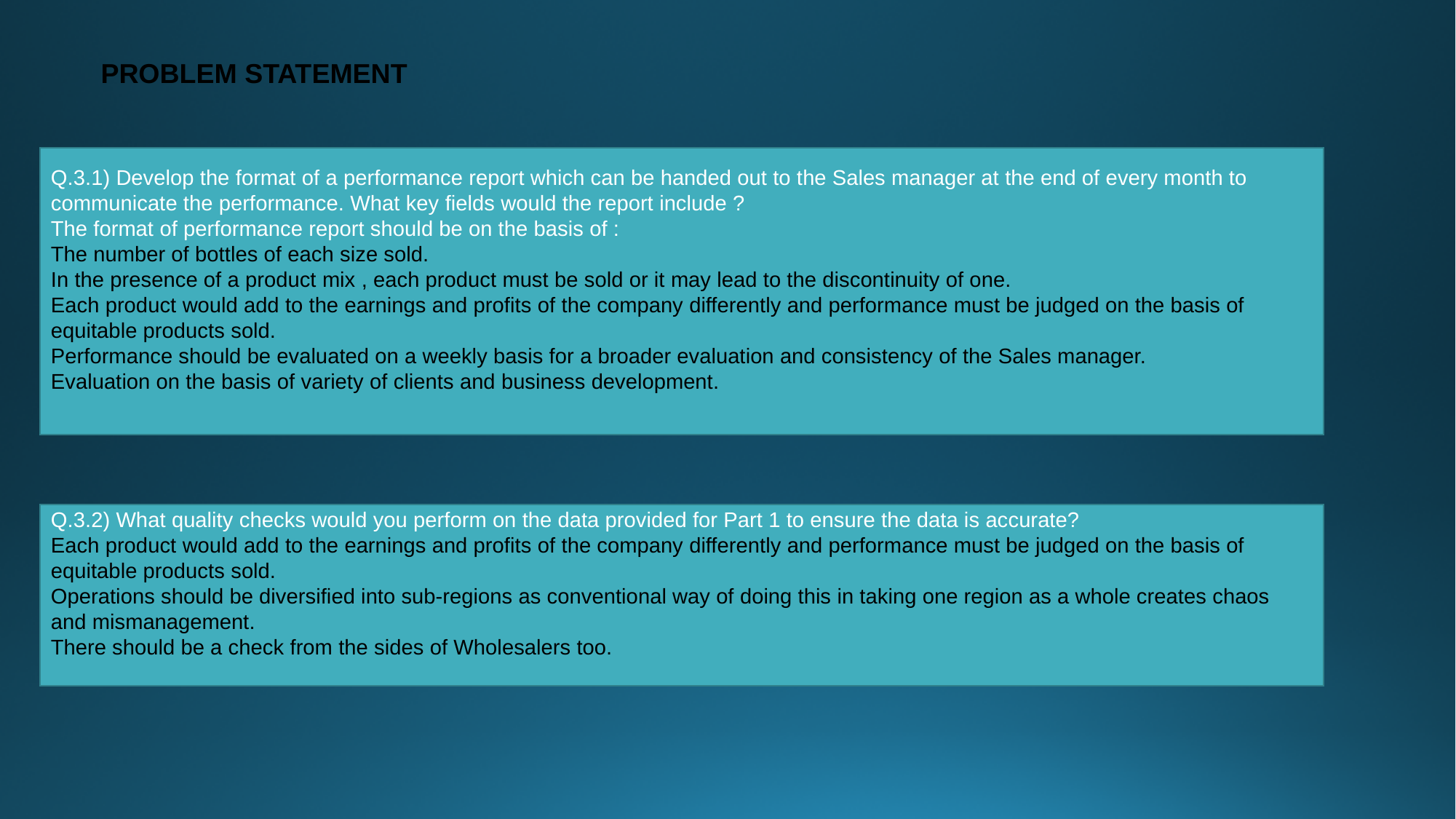

PROBLEM STATEMENT

Q.3.1) Develop the format of a performance report which can be handed out to the Sales manager at the end of every month to communicate the performance. What key fields would the report include ?
The format of performance report should be on the basis of :
The number of bottles of each size sold.
In the presence of a product mix , each product must be sold or it may lead to the discontinuity of one.
Each product would add to the earnings and profits of the company differently and performance must be judged on the basis of equitable products sold.
Performance should be evaluated on a weekly basis for a broader evaluation and consistency of the Sales manager.
Evaluation on the basis of variety of clients and business development.

Q.3.2) What quality checks would you perform on the data provided for Part 1 to ensure the data is accurate?
Each product would add to the earnings and profits of the company differently and performance must be judged on the basis of equitable products sold.
Operations should be diversified into sub-regions as conventional way of doing this in taking one region as a whole creates chaos and mismanagement.
There should be a check from the sides of Wholesalers too.